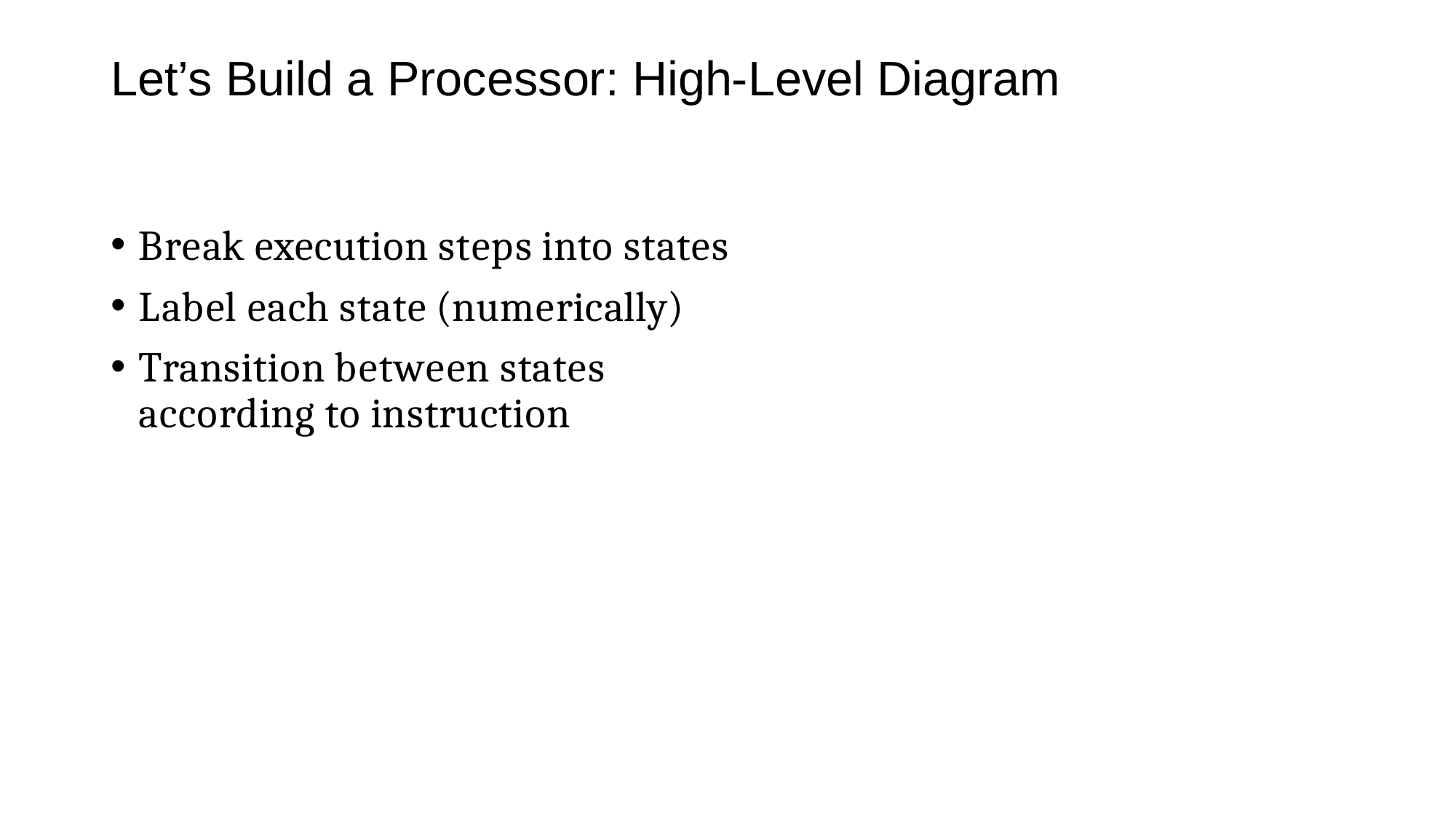

# Let’s Build a Processor: High-Level Diagram
Break execution steps into states
Label each state (numerically)
Transition between states according to instruction